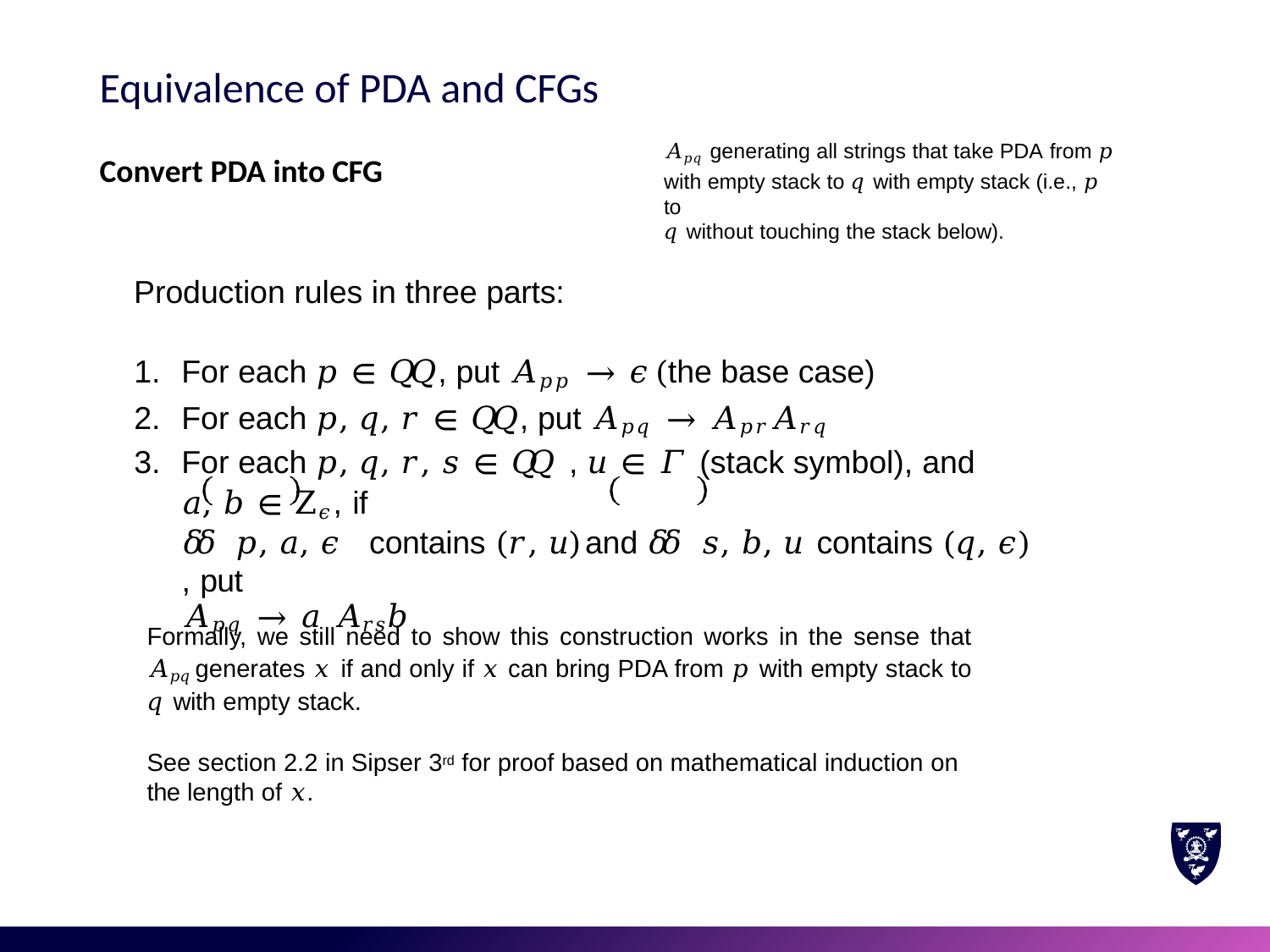

# Equivalence of PDA and CFGs
𝐴𝑝𝑞 generating all strings that take PDA from 𝑝
with empty stack to 𝑞 with empty stack (i.e., 𝑝 to
𝑞 without touching the stack below).
Convert PDA into CFG
Production rules in three parts:

For each 𝑝 ∈ 𝑄𝑄, put 𝐴𝑝𝑝 → 𝜖	(the base case)
For each 𝑝, 𝑞, 𝑟 ∈ 𝑄𝑄, put 𝐴𝑝𝑞 → 𝐴𝑝𝑟𝐴𝑟𝑞
For each 𝑝, 𝑞, 𝑟, 𝑠 ∈ 𝑄𝑄 , 𝑢 ∈ 𝛤 (stack symbol), and 𝑎, 𝑏 ∈ Z𝜖, if
𝛿𝛿 𝑝, 𝑎, 𝜖	contains (𝑟, 𝑢)	and 𝛿𝛿 𝑠, 𝑏, 𝑢	contains (𝑞, 𝜖) , put
𝐴𝑝𝑞 → 𝑎 𝐴𝑟𝑠𝑏

Formally, we still need to show this construction works in the sense that 𝐴𝑝𝑞 generates 𝑥 if and only if 𝑥 can bring PDA from 𝑝 with empty stack to 𝑞 with empty stack.

See section 2.2 in Sipser 3rd for proof based on mathematical induction on the length of 𝑥.